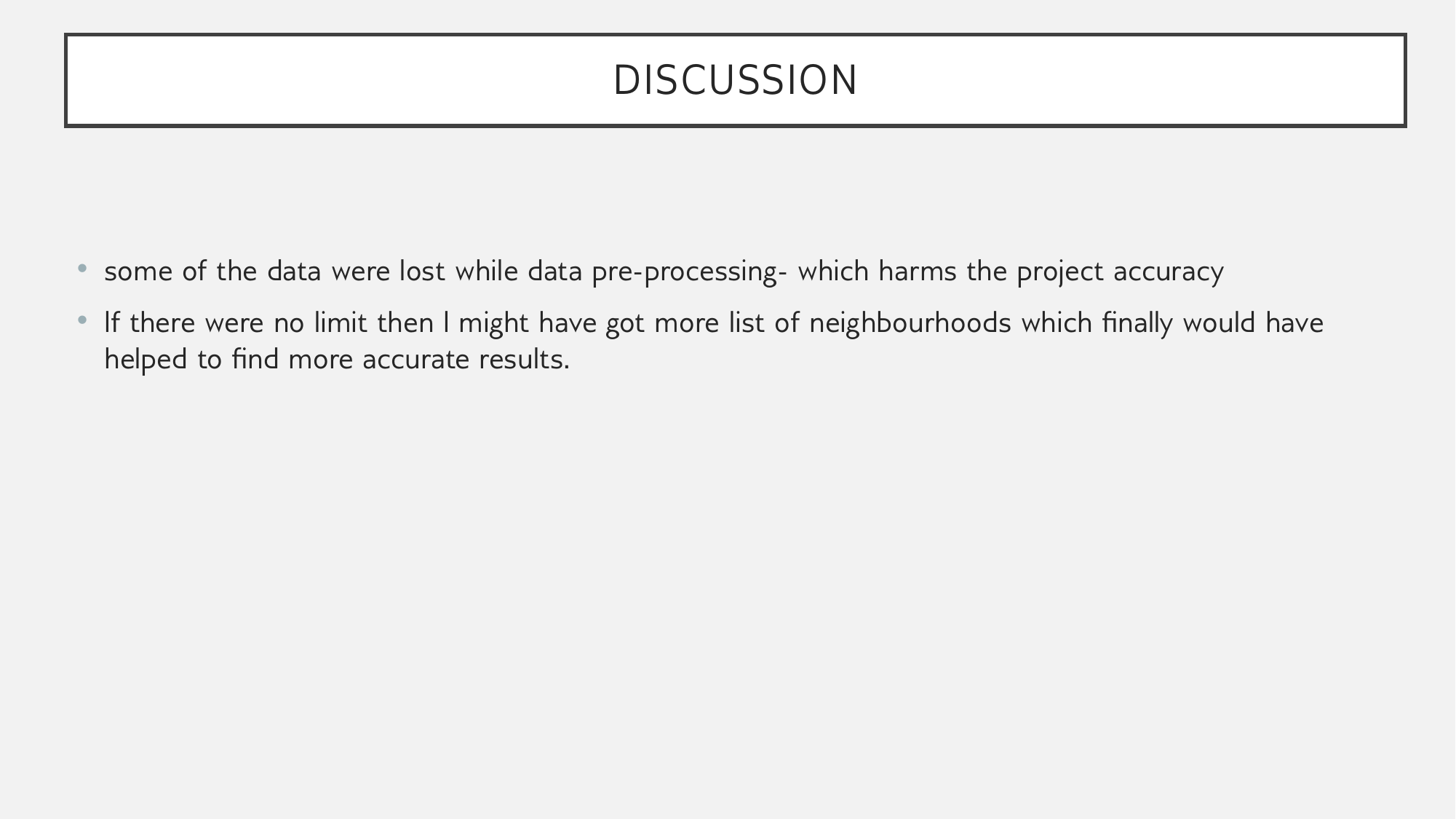

# Discussion
some of the data were lost while data pre-processing- which harms the project accuracy
If there were no limit then I might have got more list of neighbourhoods which finally would have helped to find more accurate results.